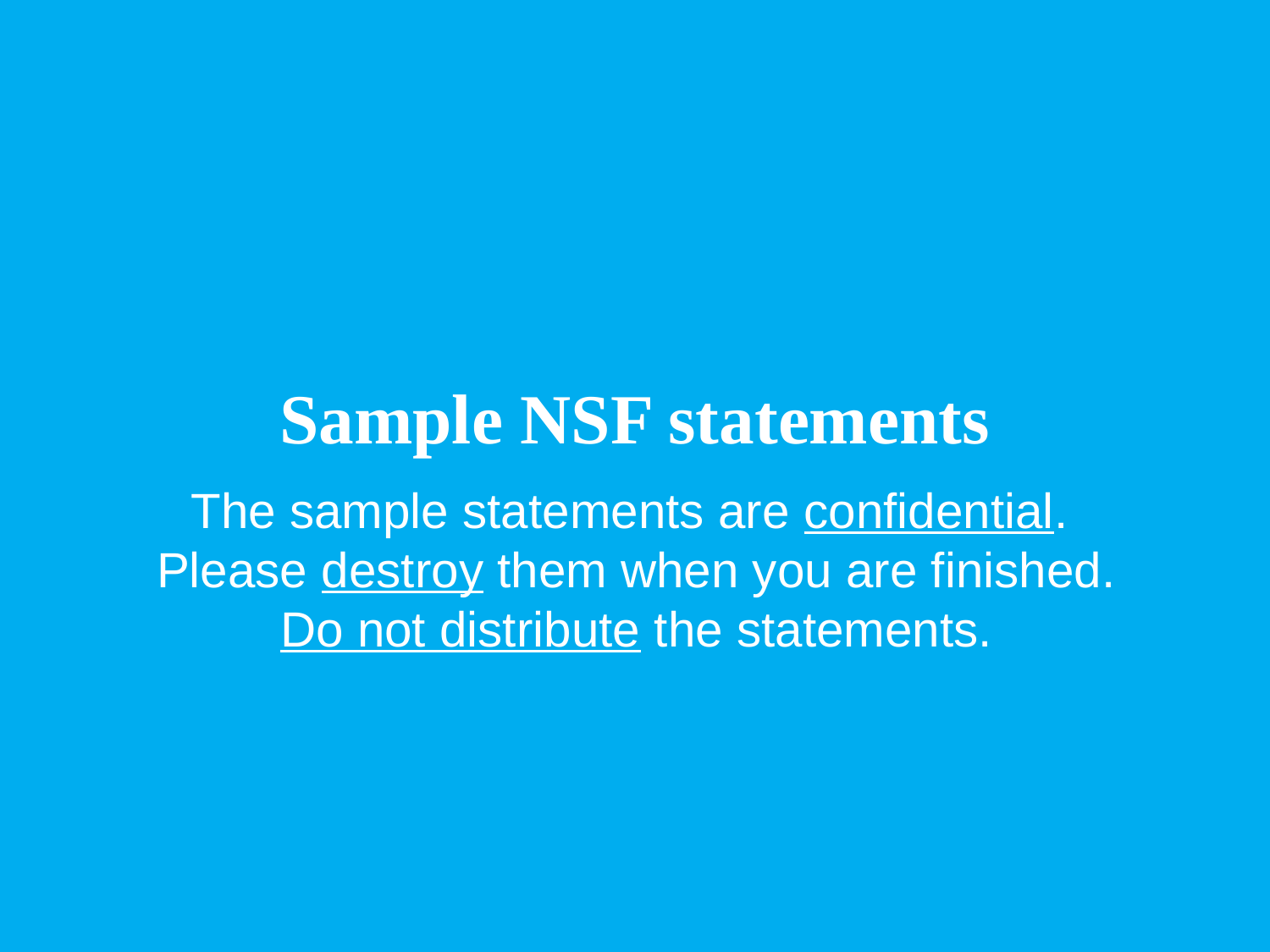

Sample NSF statements
The sample statements are confidential.
Please destroy them when you are finished.
Do not distribute the statements.